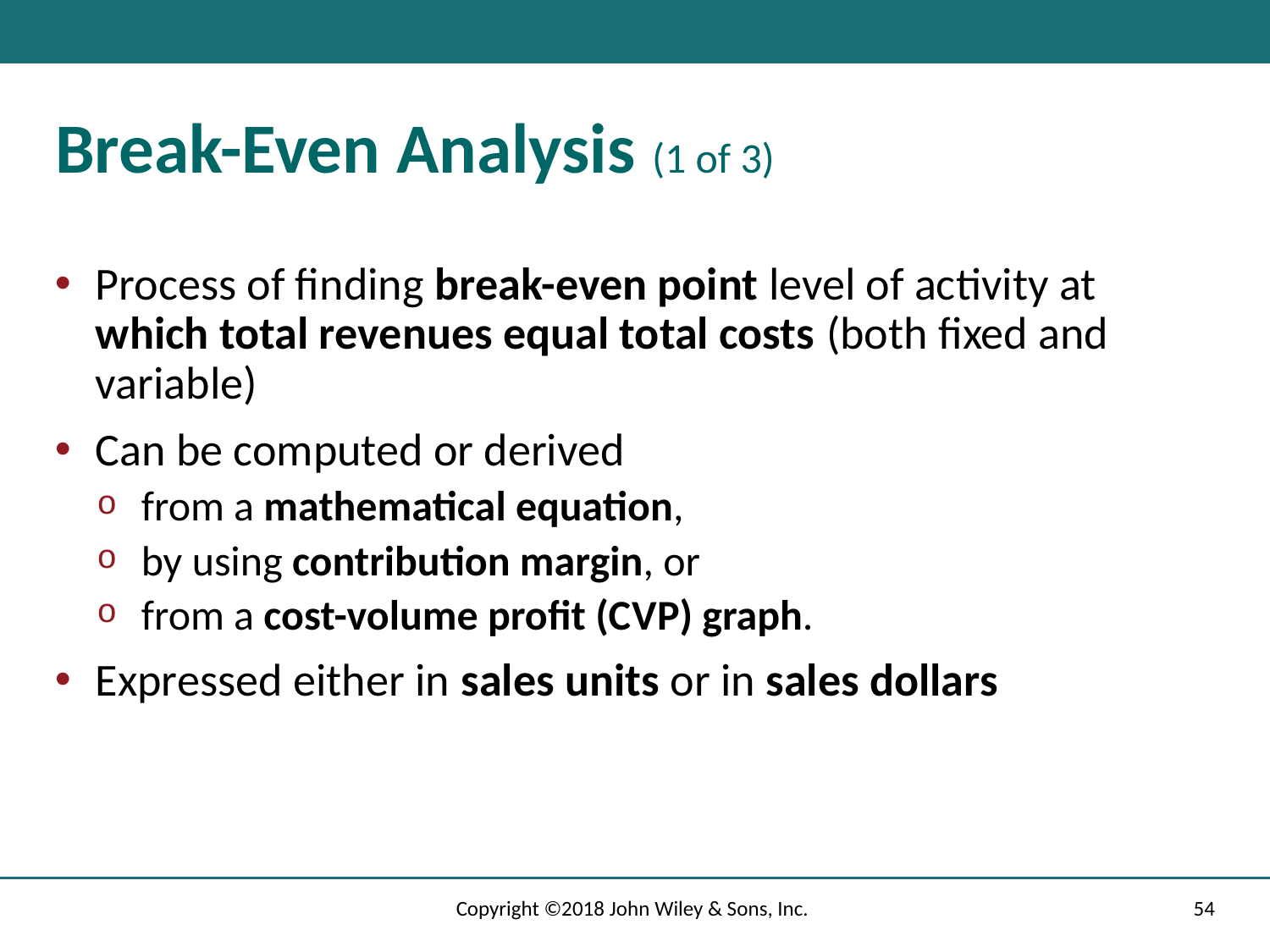

# Break-Even Analysis (1 of 3)
Process of finding break-even point level of activity at which total revenues equal total costs (both fixed and variable)
Can be computed or derived
from a mathematical equation,
by using contribution margin, or
from a cost-volume profit (C V P) graph.
Expressed either in sales units or in sales dollars
Copyright ©2018 John Wiley & Sons, Inc.
54